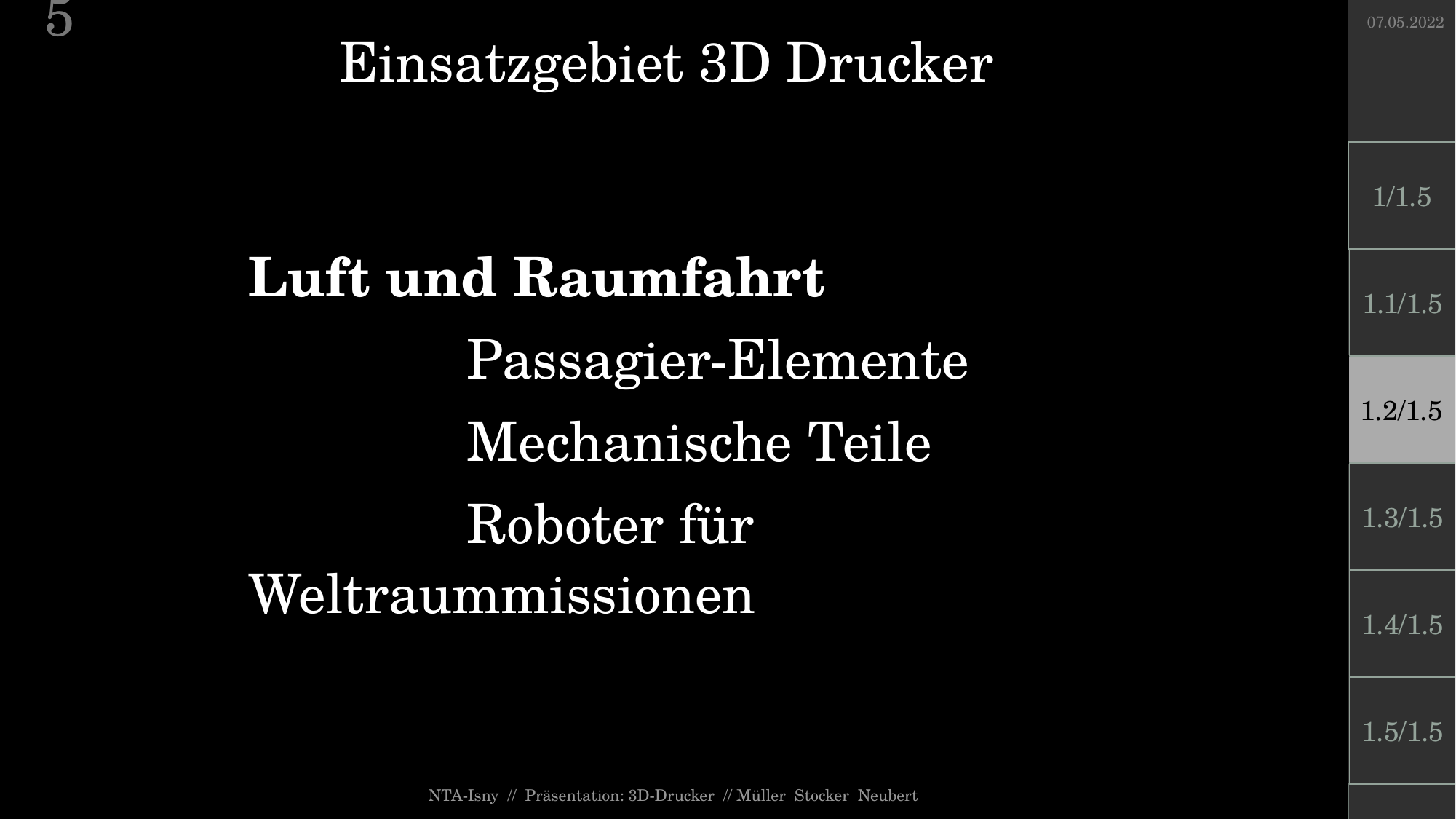

07.05.2022
5
Einsatzgebiet 3D Drucker
1/1.5
Luft und Raumfahrt
		Passagier-Elemente
		Mechanische Teile
		Roboter für Weltraummissionen

1.1/1.5
1.2/1.5
1.3/1.5
1.4/1.5
1.5/1.5
NTA-Isny  //  Präsentation: 3D-Drucker  // Müller  Stocker  Neubert